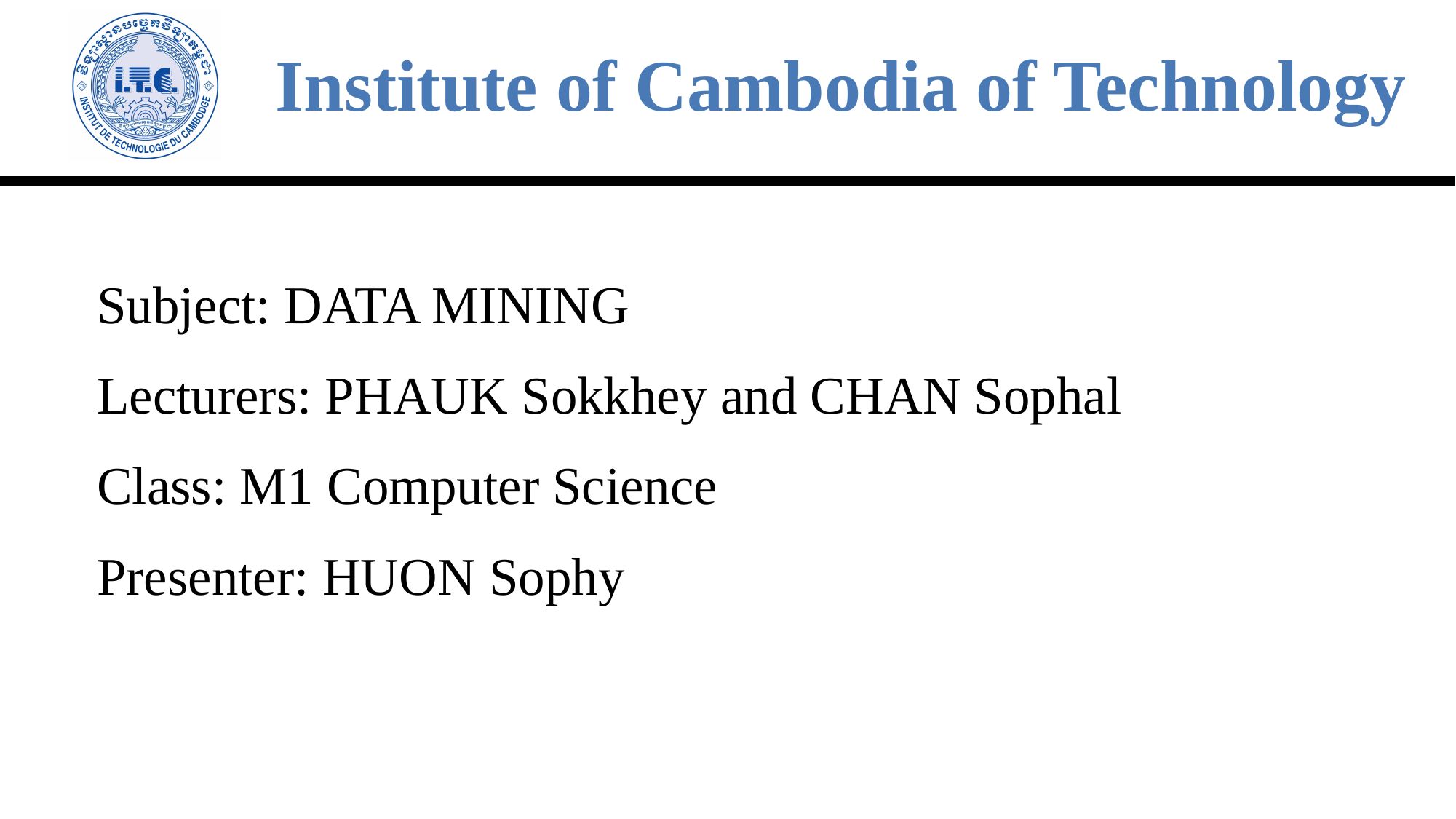

Subject: DATA MINING
Lecturers: PHAUK Sokkhey and CHAN Sophal
Class: M1 Computer Science
Presenter: HUON Sophy